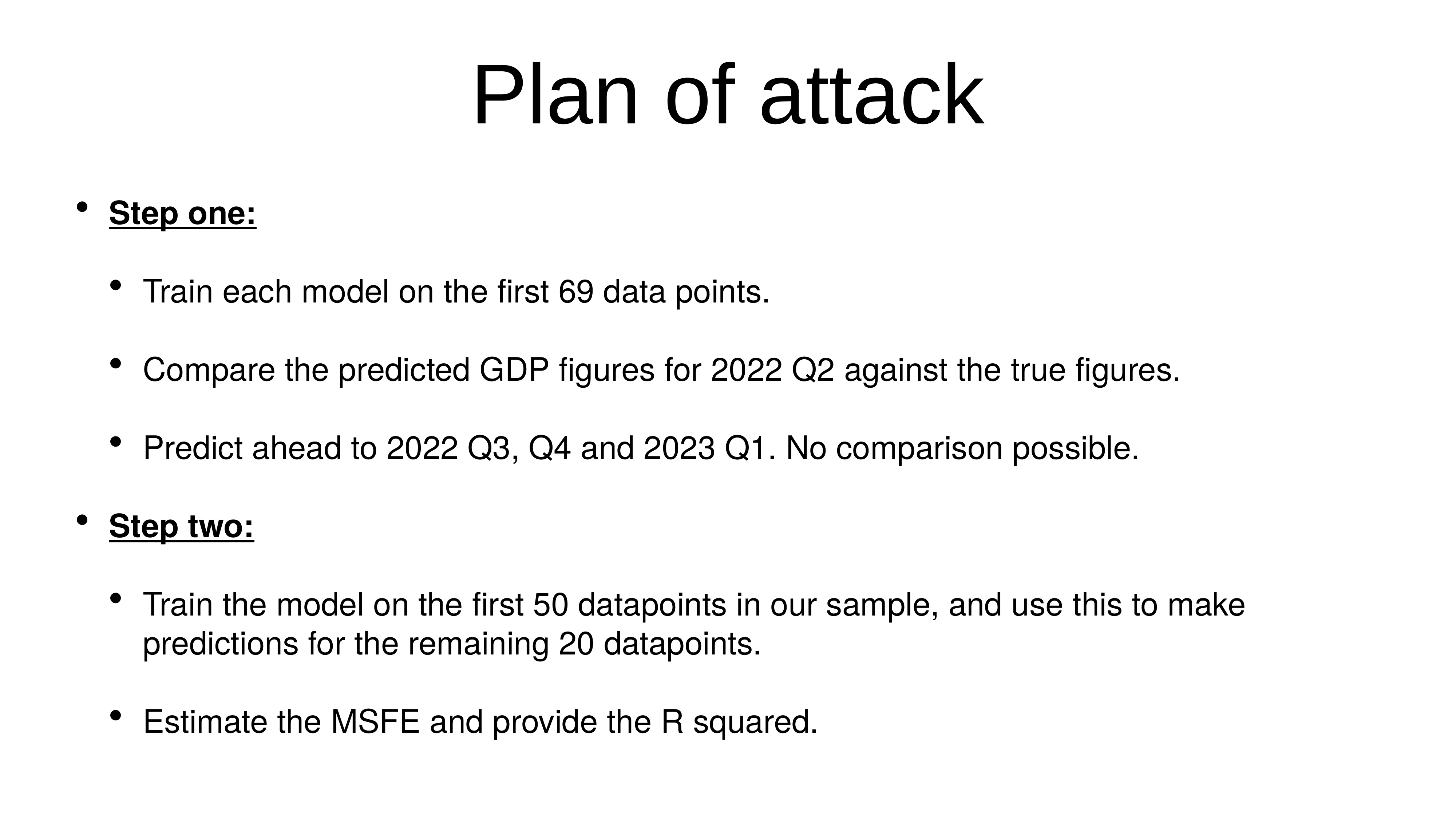

# Plan of attack
Step one:
Train each model on the first 69 data points.
Compare the predicted GDP figures for 2022 Q2 against the true figures.
Predict ahead to 2022 Q3, Q4 and 2023 Q1. No comparison possible.
Step two:
Train the model on the first 50 datapoints in our sample, and use this to make predictions for the remaining 20 datapoints.
Estimate the MSFE and provide the R squared.